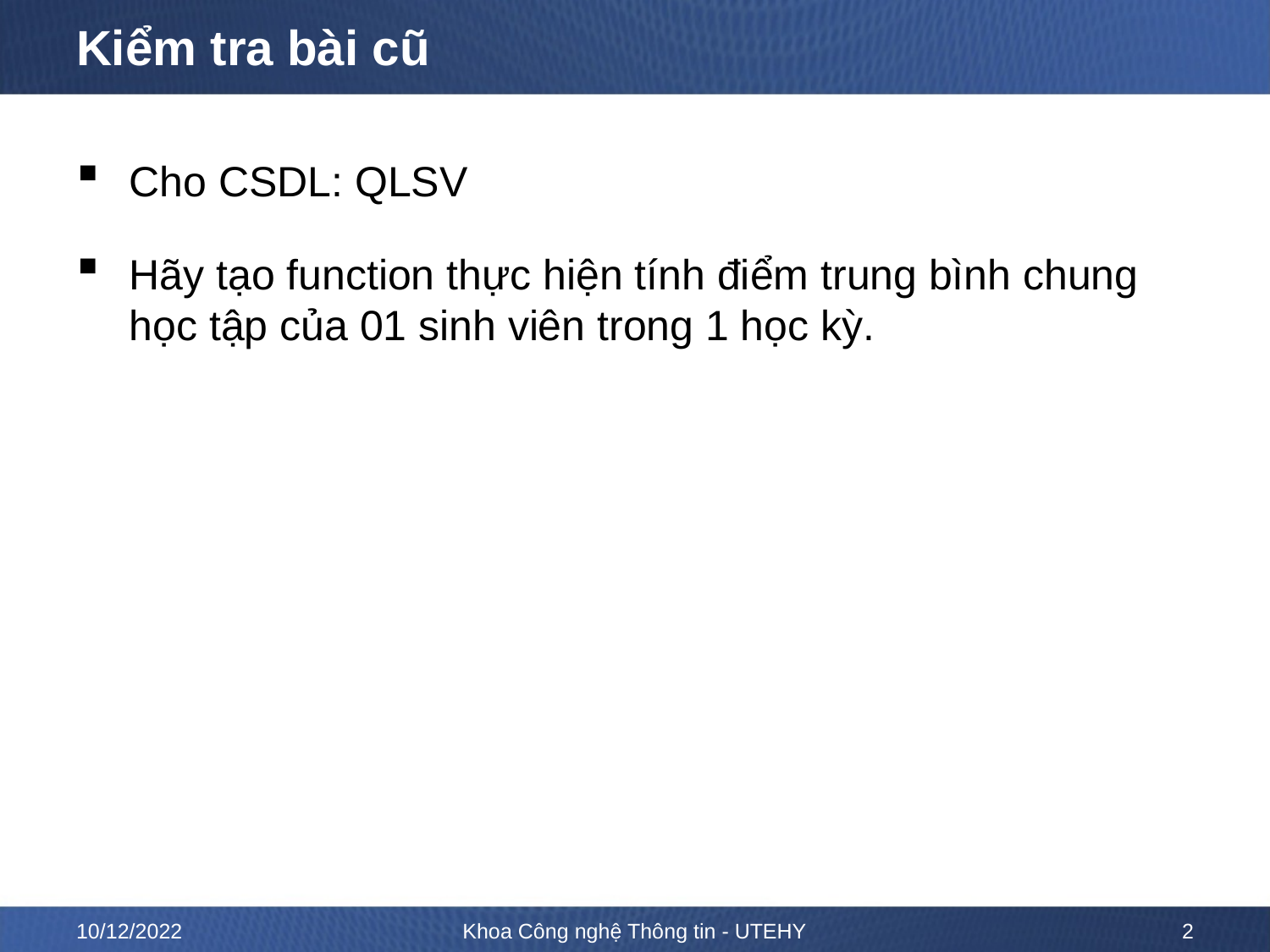

# Kiểm tra bài cũ
Cho CSDL: QLSV
Hãy tạo function thực hiện tính điểm trung bình chung học tập của 01 sinh viên trong 1 học kỳ.
10/12/2022
Khoa Công nghệ Thông tin - UTEHY
2